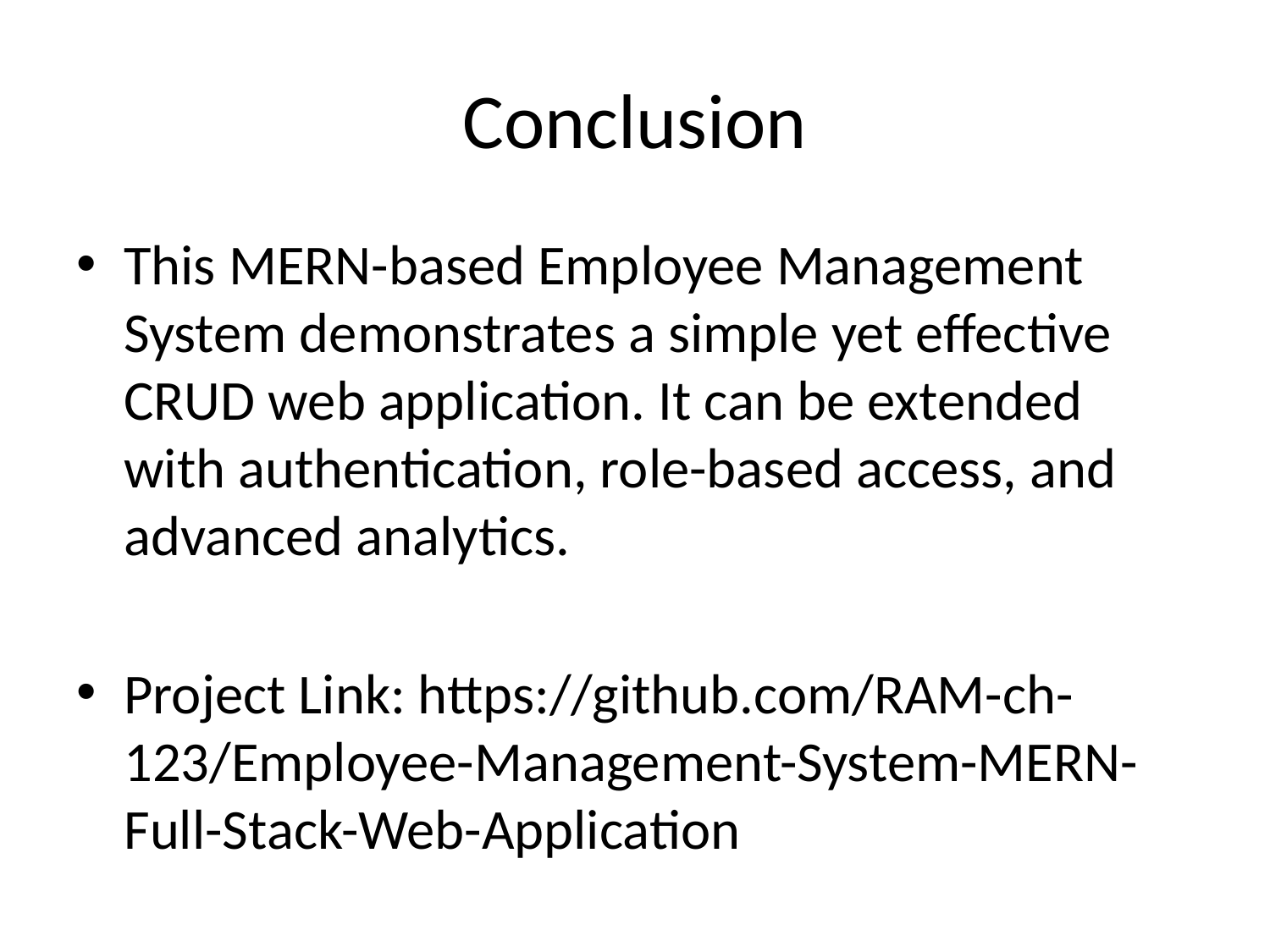

# Conclusion
This MERN-based Employee Management System demonstrates a simple yet effective CRUD web application. It can be extended with authentication, role-based access, and advanced analytics.

Project Link: https://github.com/RAM-ch-123/Employee-Management-System-MERN-Full-Stack-Web-Application